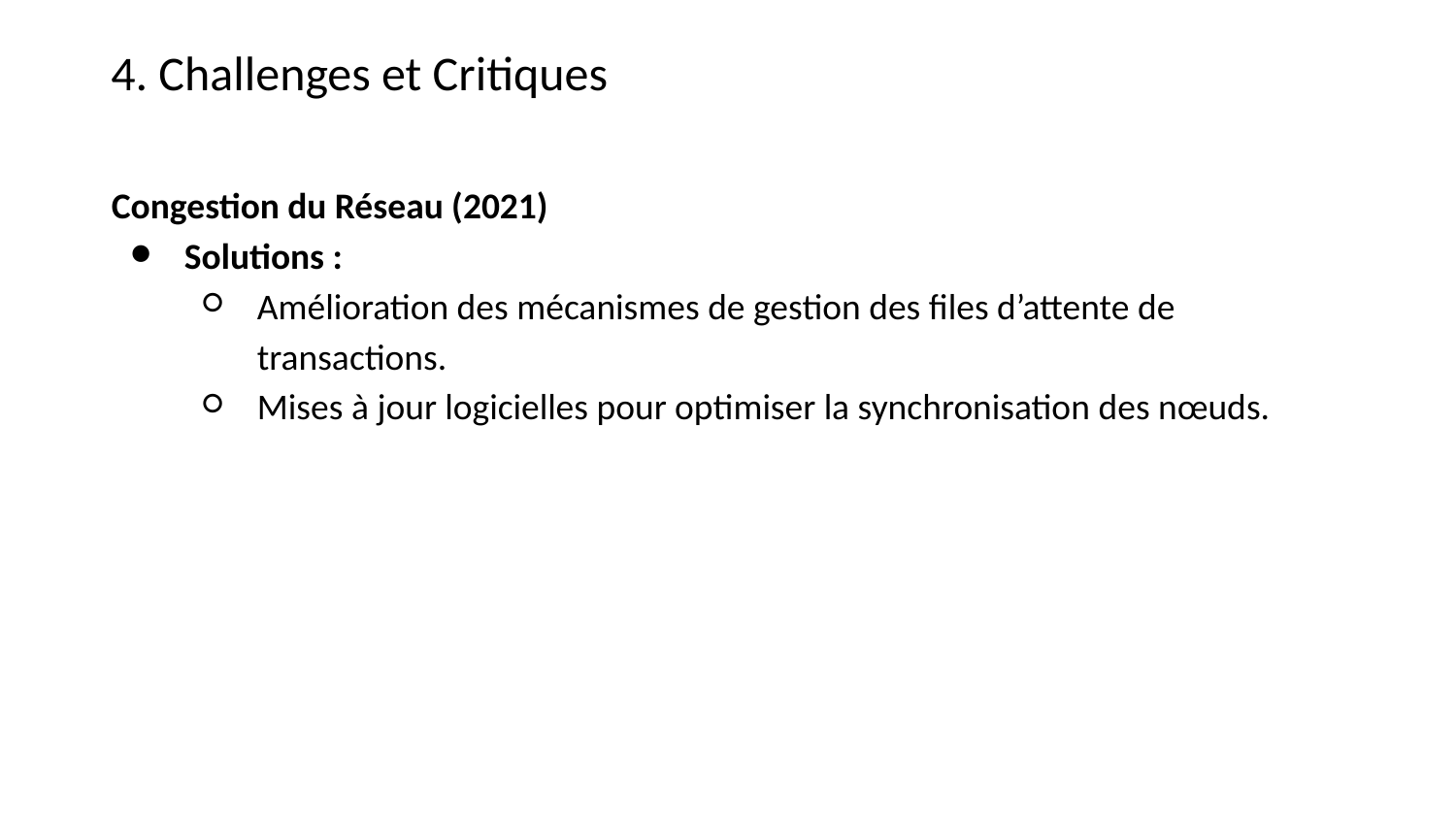

4. Challenges et Critiques
Congestion du Réseau (2021)
Solutions :
Amélioration des mécanismes de gestion des files d’attente de transactions.
Mises à jour logicielles pour optimiser la synchronisation des nœuds.